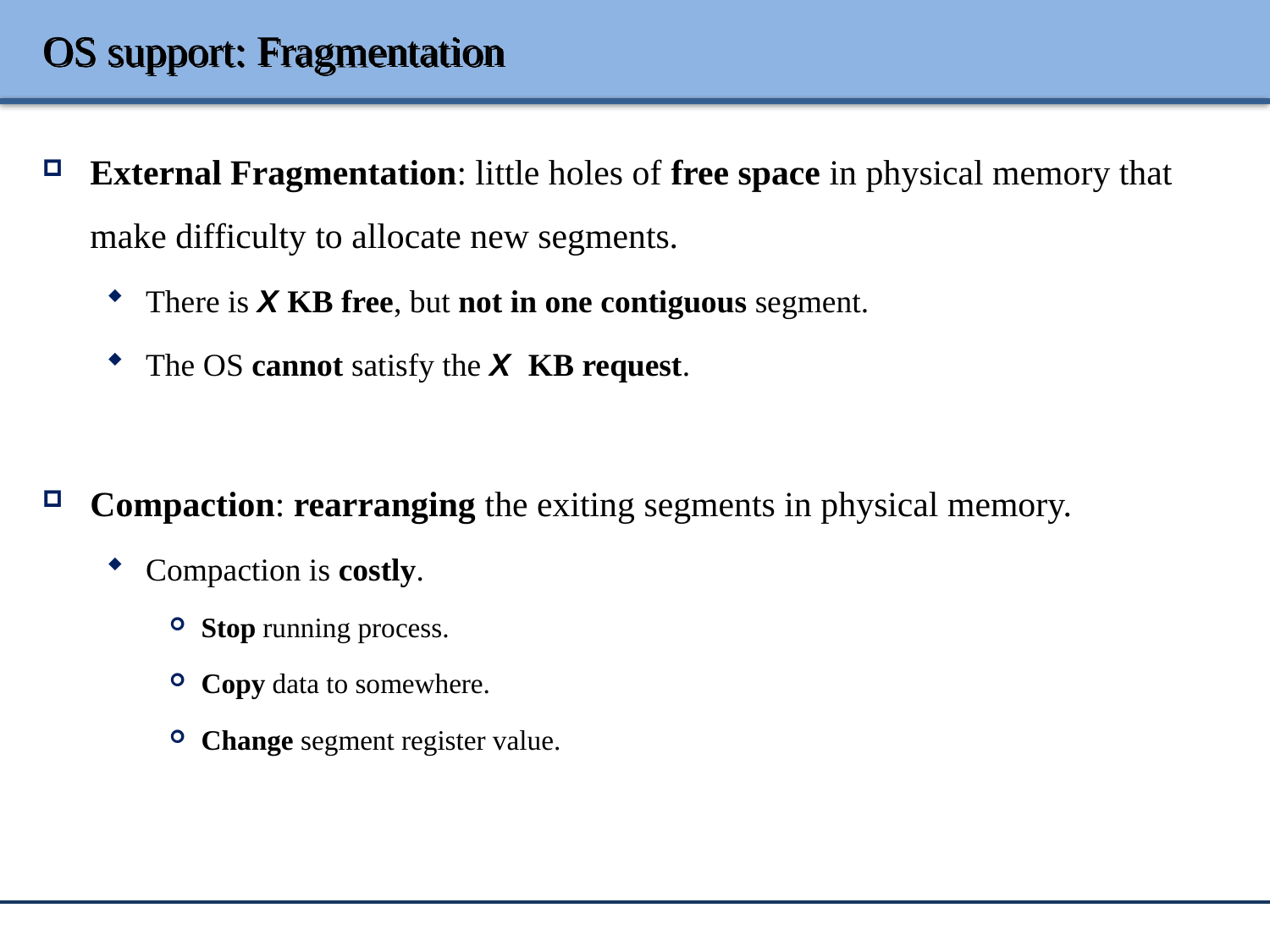

# OS support: Fragmentation
External Fragmentation: little holes of free space in physical memory that make difficulty to allocate new segments.
There is X KB free, but not in one contiguous segment.
The OS cannot satisfy the X  KB request.

Compaction: rearranging the exiting segments in physical memory.
Compaction is costly.
Stop running process.
Copy data to somewhere.
Change segment register value.